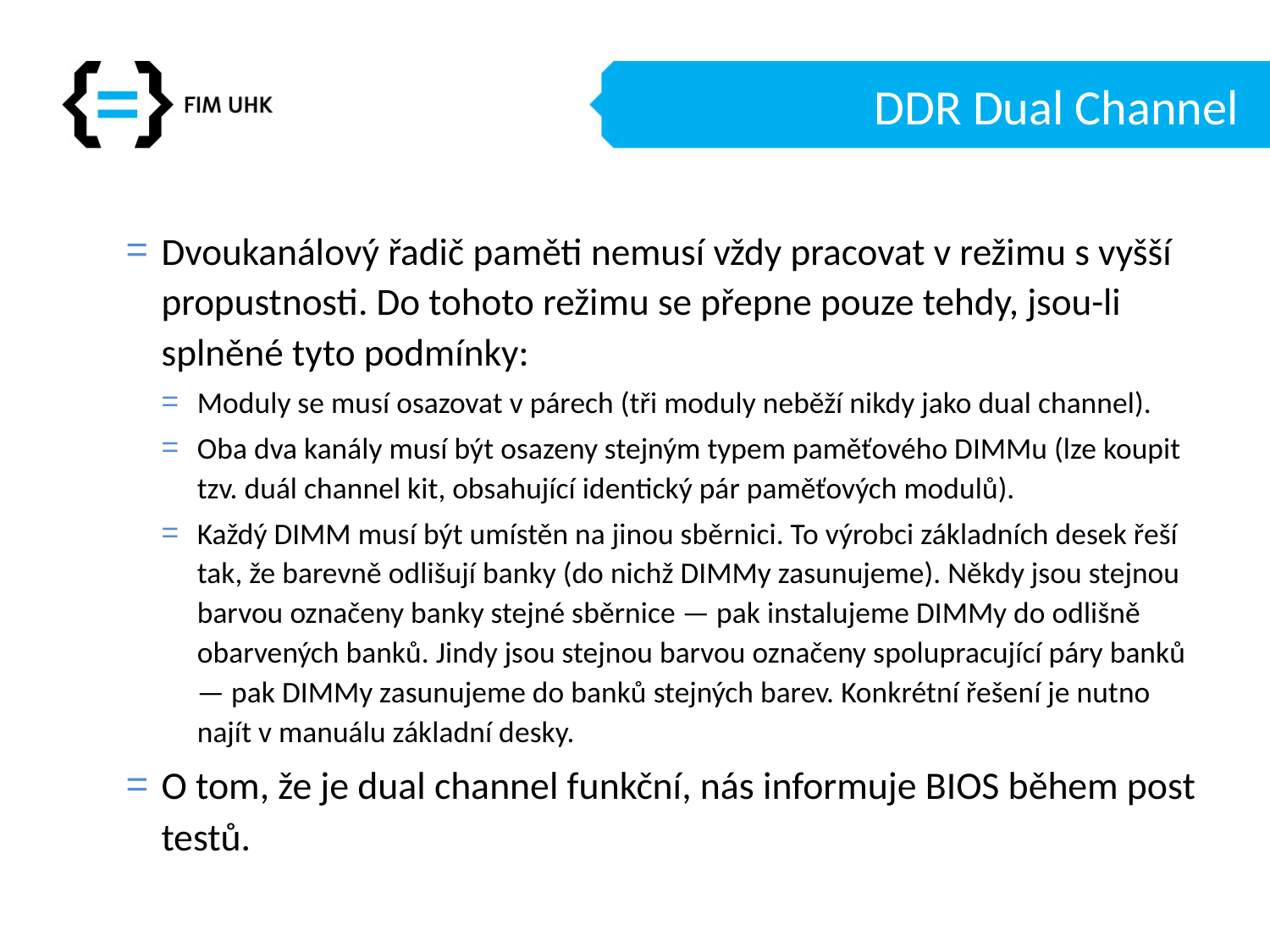

# DDR Dual Channel
Dvoukanálový řadič paměti nemusí vždy pracovat v režimu s vyšší propustnosti. Do tohoto režimu se přepne pouze tehdy, jsou-li splněné tyto podmínky:
Moduly se musí osazovat v párech (tři moduly neběží nikdy jako dual channel).
Oba dva kanály musí být osazeny stejným typem paměťového DIMMu (lze koupit tzv. duál channel kit, obsahující identický pár paměťových modulů).
Každý DIMM musí být umístěn na jinou sběrnici. To výrobci základních desek řeší tak, že barevně odlišují banky (do nichž DIMMy zasunujeme). Někdy jsou stejnou barvou označeny banky stejné sběrnice — pak instalujeme DIMMy do odlišně obarvených banků. Jindy jsou stejnou barvou označeny spolupracující páry banků — pak DIMMy zasunujeme do banků stejných barev. Konkrétní řešení je nutno najít v manuálu základní desky.
O tom, že je dual channel funkční, nás informuje BIOS během post testů.